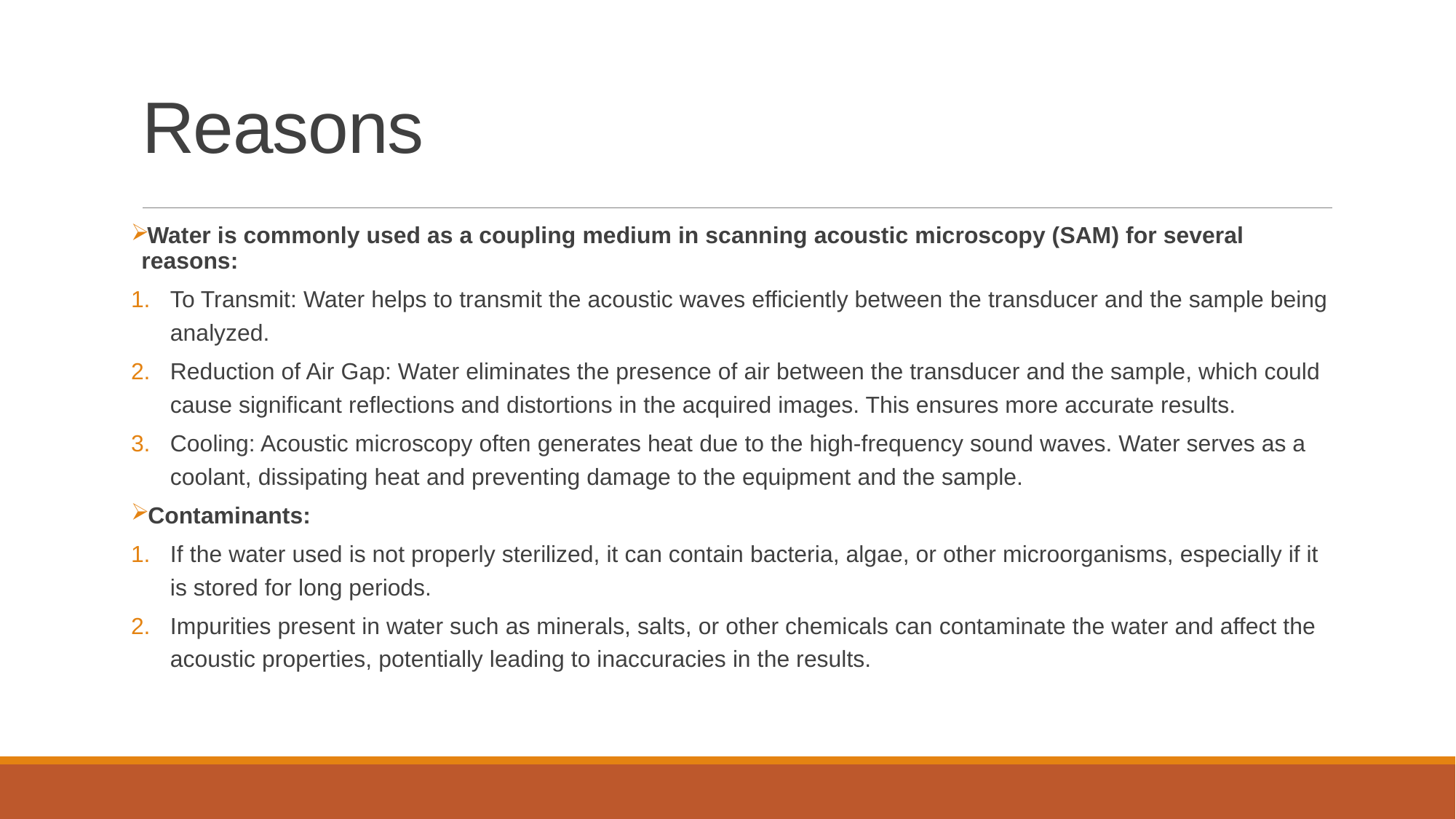

# Reasons
 Water is commonly used as a coupling medium in scanning acoustic microscopy (SAM) for several reasons:
To Transmit: Water helps to transmit the acoustic waves efficiently between the transducer and the sample being analyzed.
Reduction of Air Gap: Water eliminates the presence of air between the transducer and the sample, which could cause significant reflections and distortions in the acquired images. This ensures more accurate results.
Cooling: Acoustic microscopy often generates heat due to the high-frequency sound waves. Water serves as a coolant, dissipating heat and preventing damage to the equipment and the sample.
 Contaminants:
If the water used is not properly sterilized, it can contain bacteria, algae, or other microorganisms, especially if it is stored for long periods.
Impurities present in water such as minerals, salts, or other chemicals can contaminate the water and affect the acoustic properties, potentially leading to inaccuracies in the results.